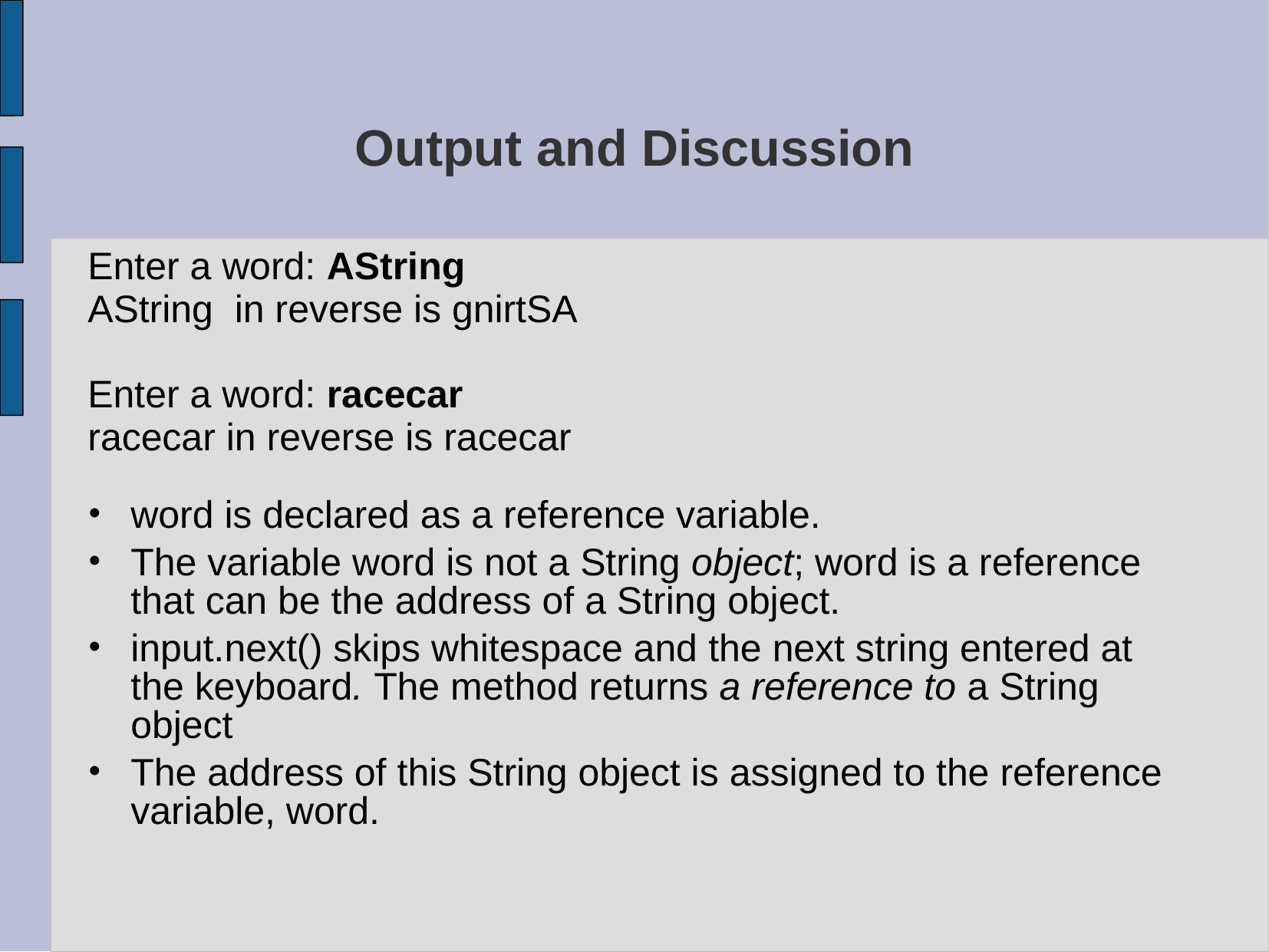

# Output and Discussion
Enter a word: AString
AString  in reverse is gnirtSA

Enter a word: racecar
racecar in reverse is racecar

word is declared as a reference variable.
The variable word is not a String object; word is a reference that can be the address of a String object.
input.next() skips whitespace and the next string entered at the keyboard. The method returns a reference to a String object
The address of this String object is assigned to the reference variable, word.